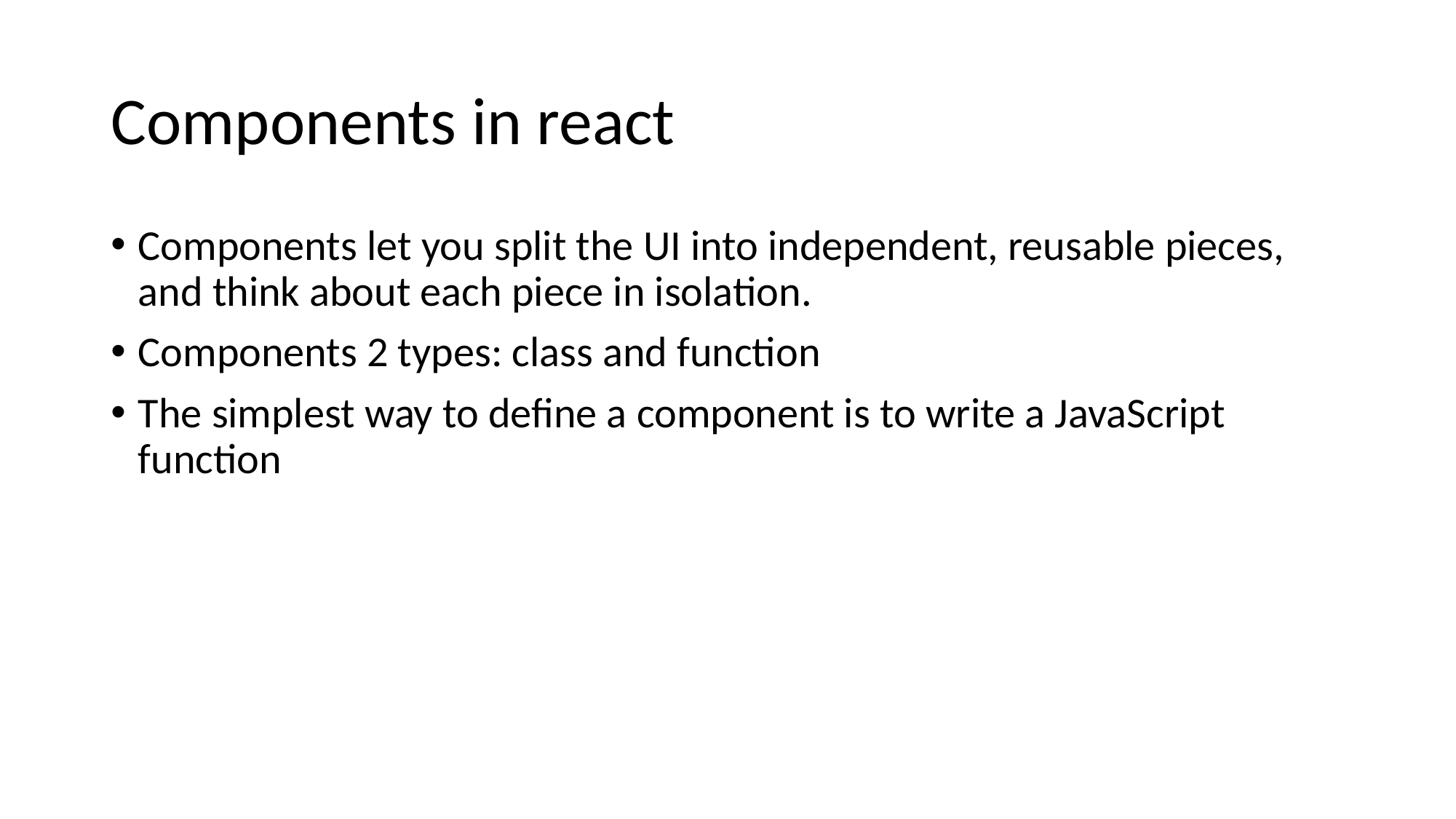

# Components in react
Components let you split the UI into independent, reusable pieces, and think about each piece in isolation.
Components 2 types: class and function
The simplest way to define a component is to write a JavaScript function